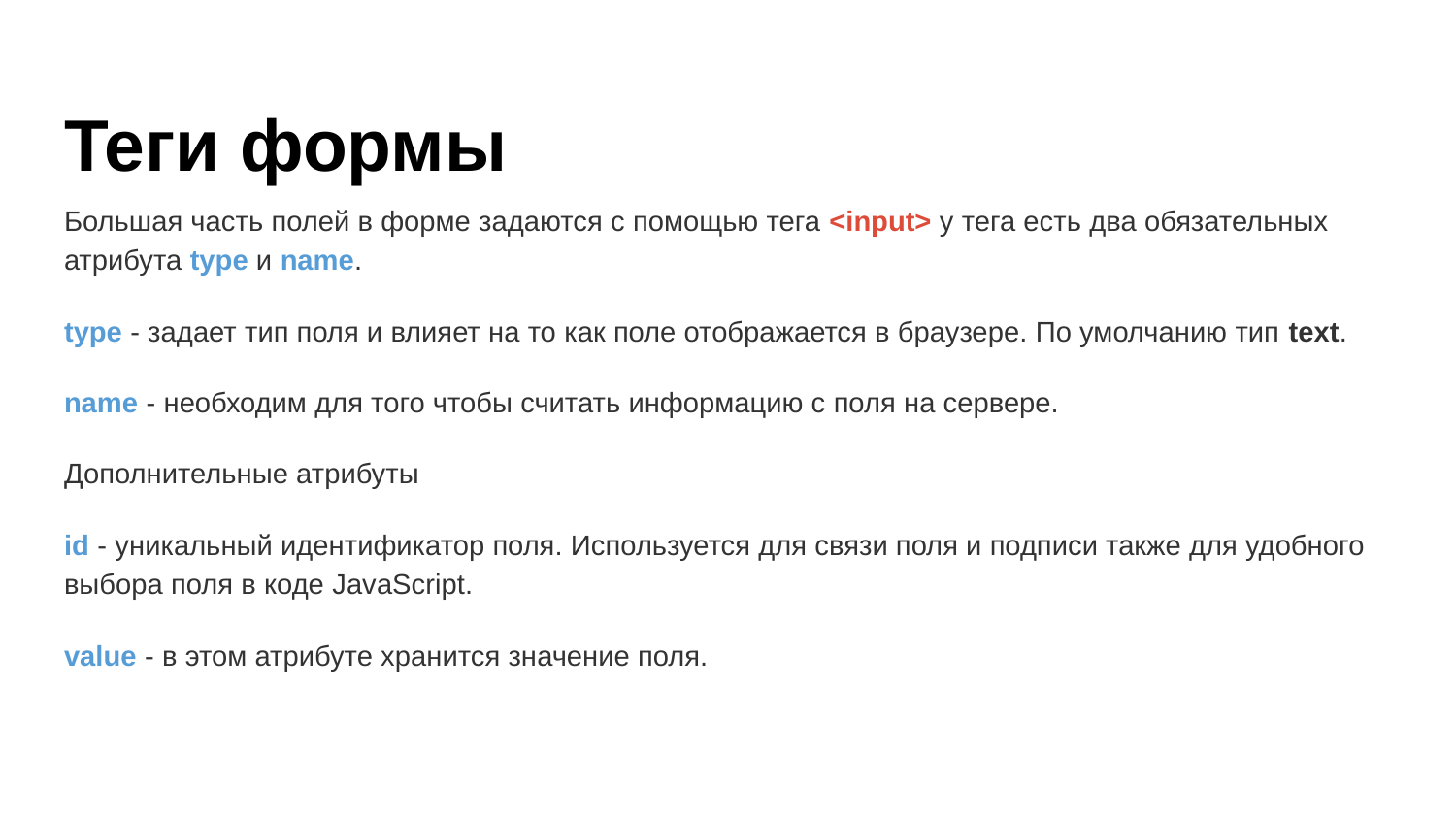

# Теги формы
Большая часть полей в форме задаются с помощью тега <input> у тега есть два обязательных атрибута type и name.
type - задает тип поля и влияет на то как поле отображается в браузере. По умолчанию тип text.
name - необходим для того чтобы считать информацию с поля на сервере.
Дополнительные атрибуты
id - уникальный идентификатор поля. Используется для связи поля и подписи также для удобного выбора поля в коде JavaScript.
value - в этом атрибуте хранится значение поля.